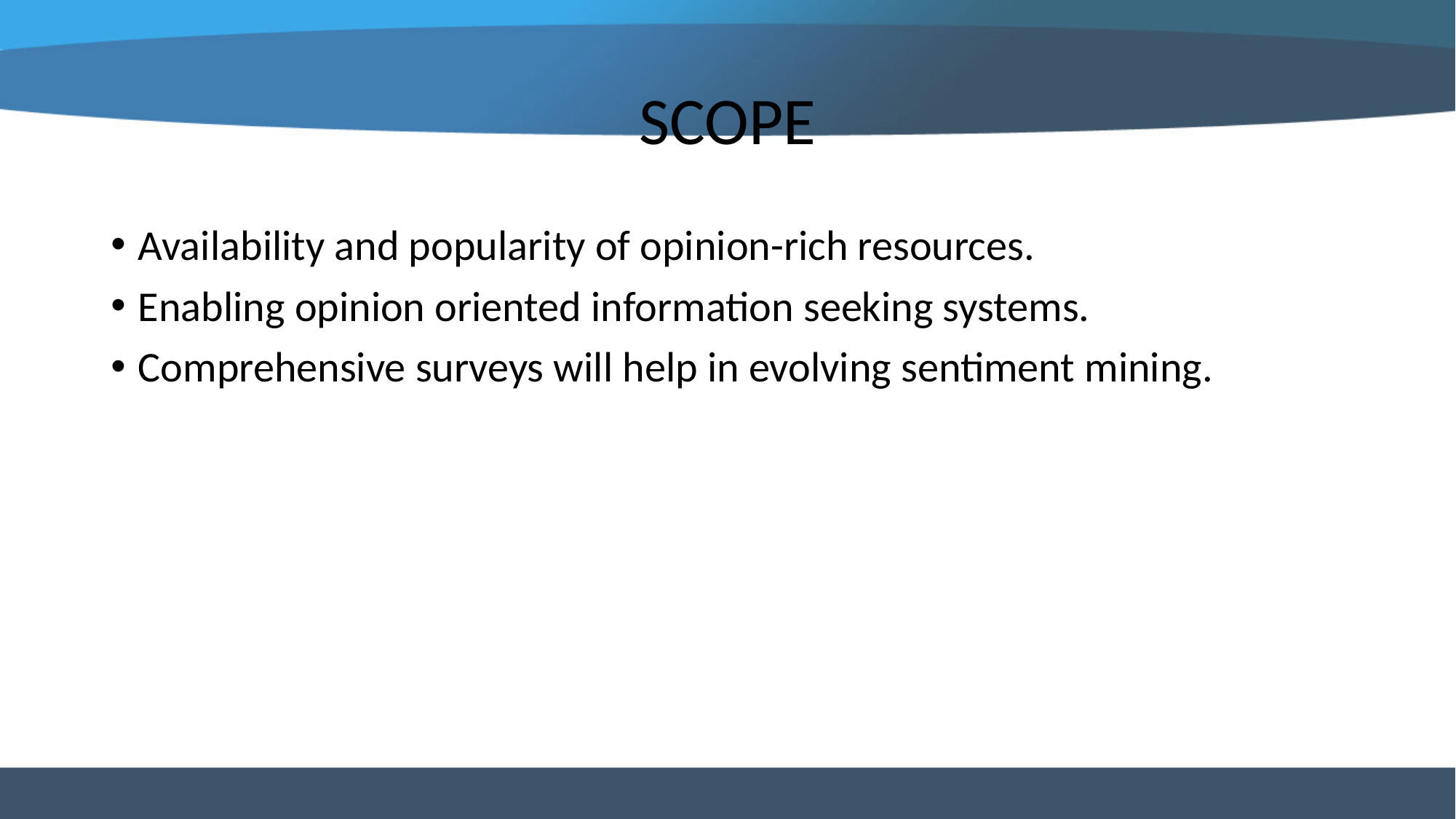

# SCOPE
Availability and popularity of opinion-rich resources.
Enabling opinion oriented information seeking systems.
Comprehensive surveys will help in evolving sentiment mining.